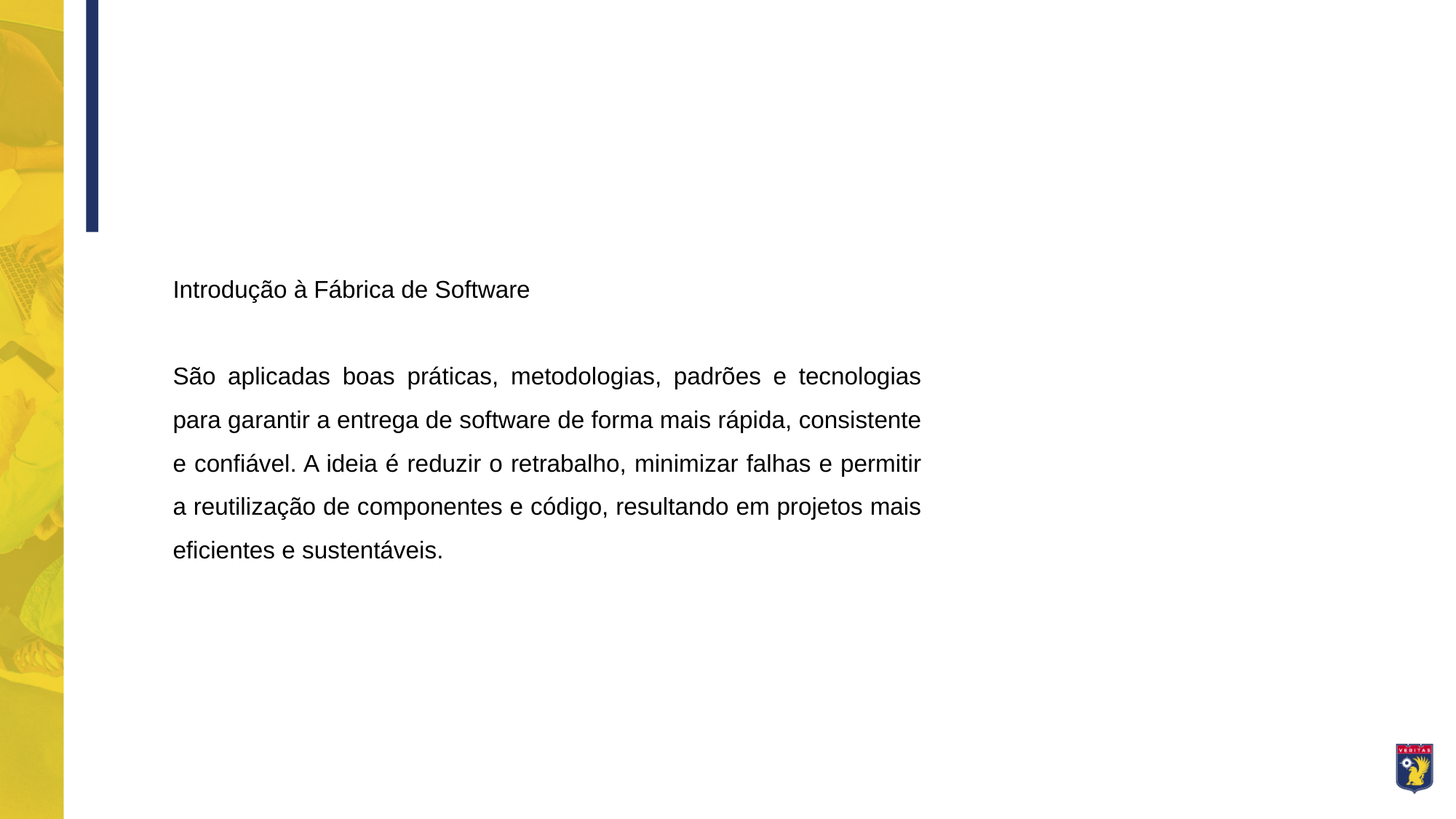

Introdução à Fábrica de Software

São aplicadas boas práticas, metodologias, padrões e tecnologias para garantir a entrega de software de forma mais rápida, consistente e confiável. A ideia é reduzir o retrabalho, minimizar falhas e permitir a reutilização de componentes e código, resultando em projetos mais eficientes e sustentáveis.